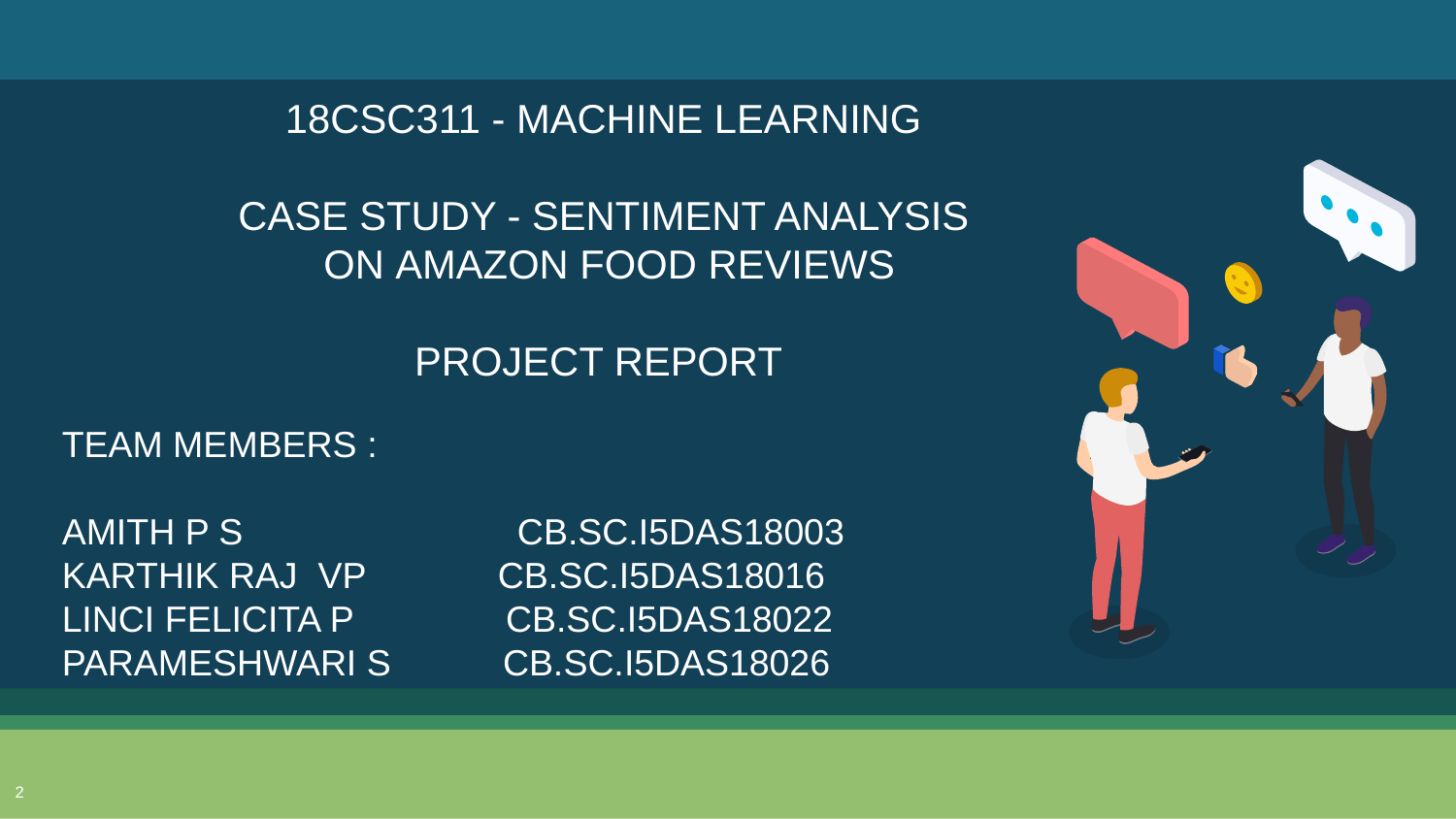

18CSC311 - MACHINE LEARNING

CASE STUDY - SENTIMENT ANALYSIS

 ON AMAZON FOOD REVIEWS

PROJECT REPORT

TEAM MEMBERS :

AMITH P S                           CB.SC.I5DAS18003
KARTHIK RAJ  VP             CB.SC.I5DAS18016
LINCI FELICITA P               CB.SC.I5DAS18022
PARAMESHWARI S           CB.SC.I5DAS18026

2